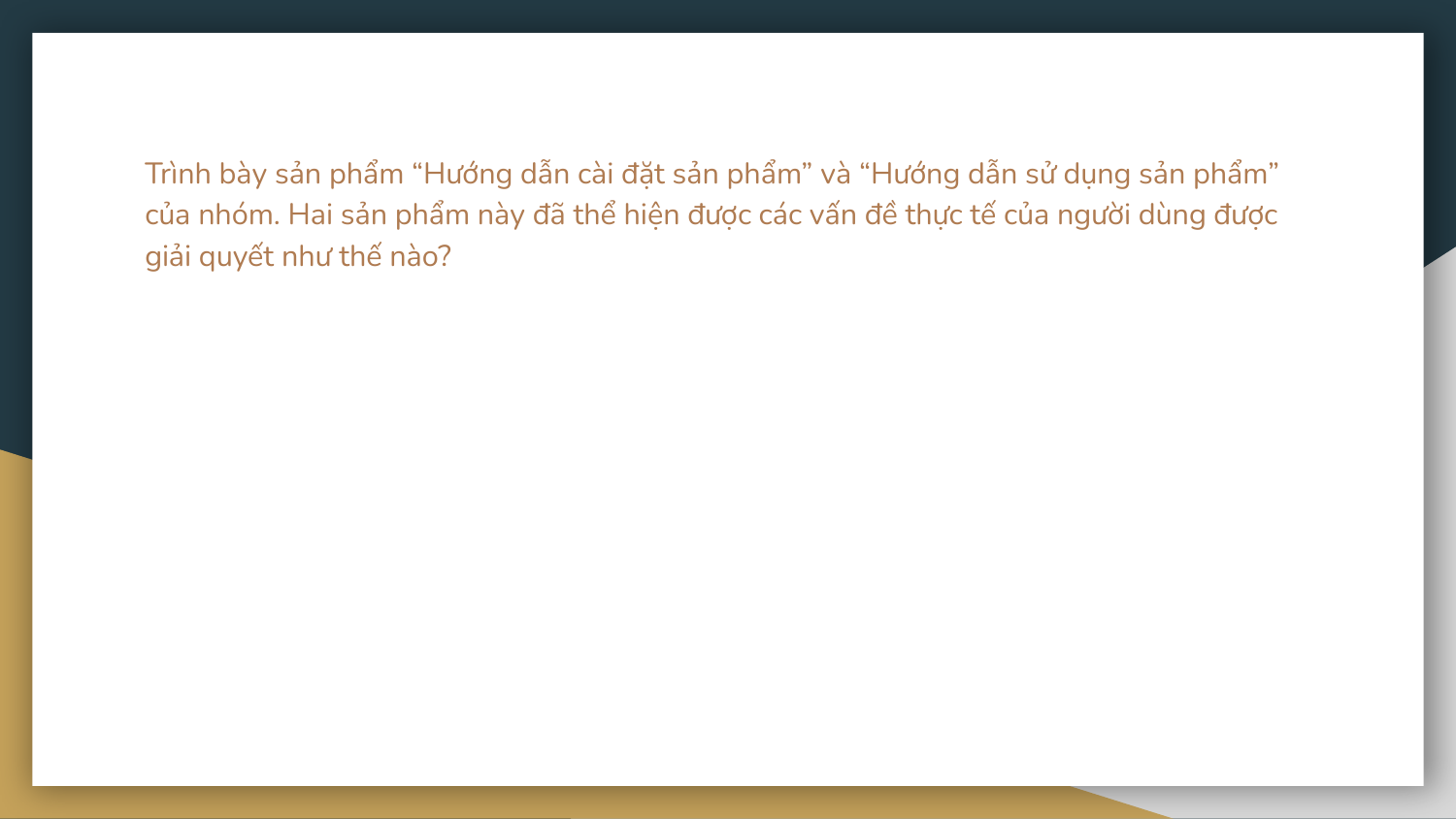

# Trình bày sản phẩm “Hướng dẫn cài đặt sản phẩm” và “Hướng dẫn sử dụng sản phẩm” của nhóm. Hai sản phẩm này đã thể hiện được các vấn đề thực tế của người dùng được giải quyết như thế nào?